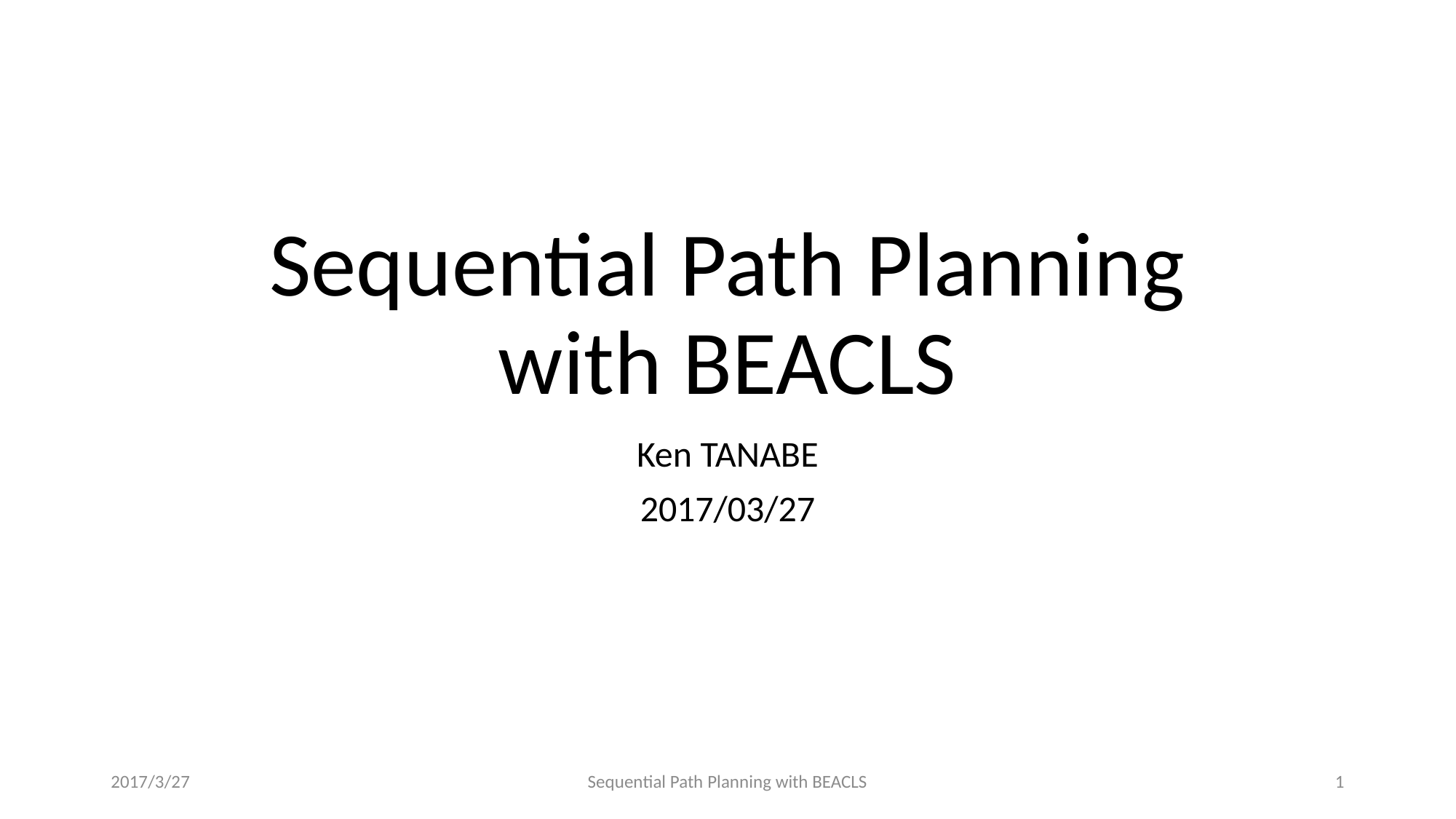

# Sequential Path Planning with BEACLS
Ken TANABE
2017/03/27
2017/3/27
Sequential Path Planning with BEACLS
1